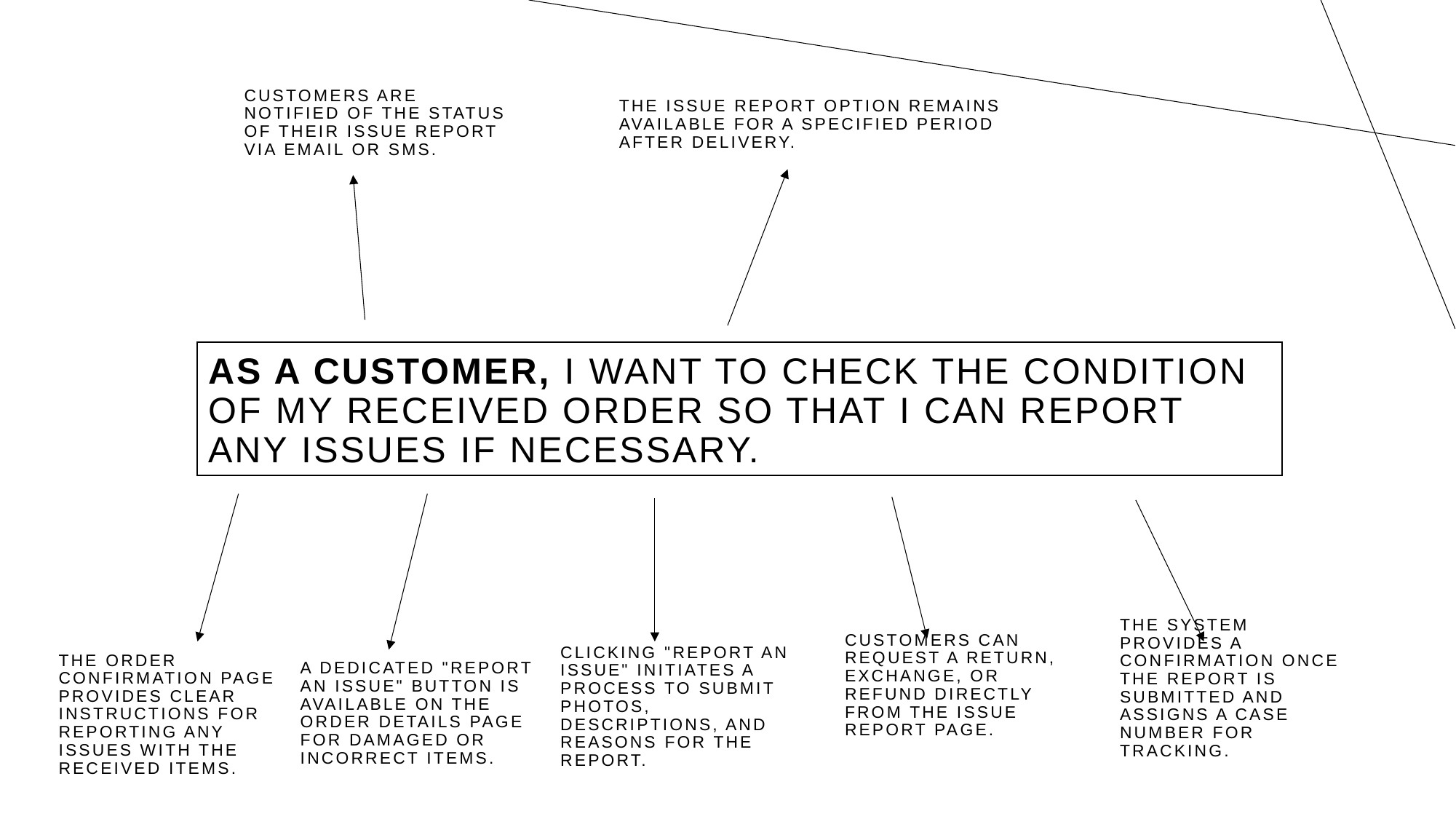

Customers are notified of the status of their issue report via email or SMS.
The issue report option remains available for a specified period after delivery.
# As a customer, I want to check the condition of my received order so that I can report any issues if necessary.
The system provides a confirmation once the report is submitted and assigns a case number for tracking.
The order confirmation page provides clear instructions for reporting any issues with the received items.
Customers can request a return, exchange, or refund directly from the issue report page.
A dedicated "Report an Issue" button is available on the order details page for damaged or incorrect items.
Clicking "Report an Issue" initiates a process to submit photos, descriptions, and reasons for the report.